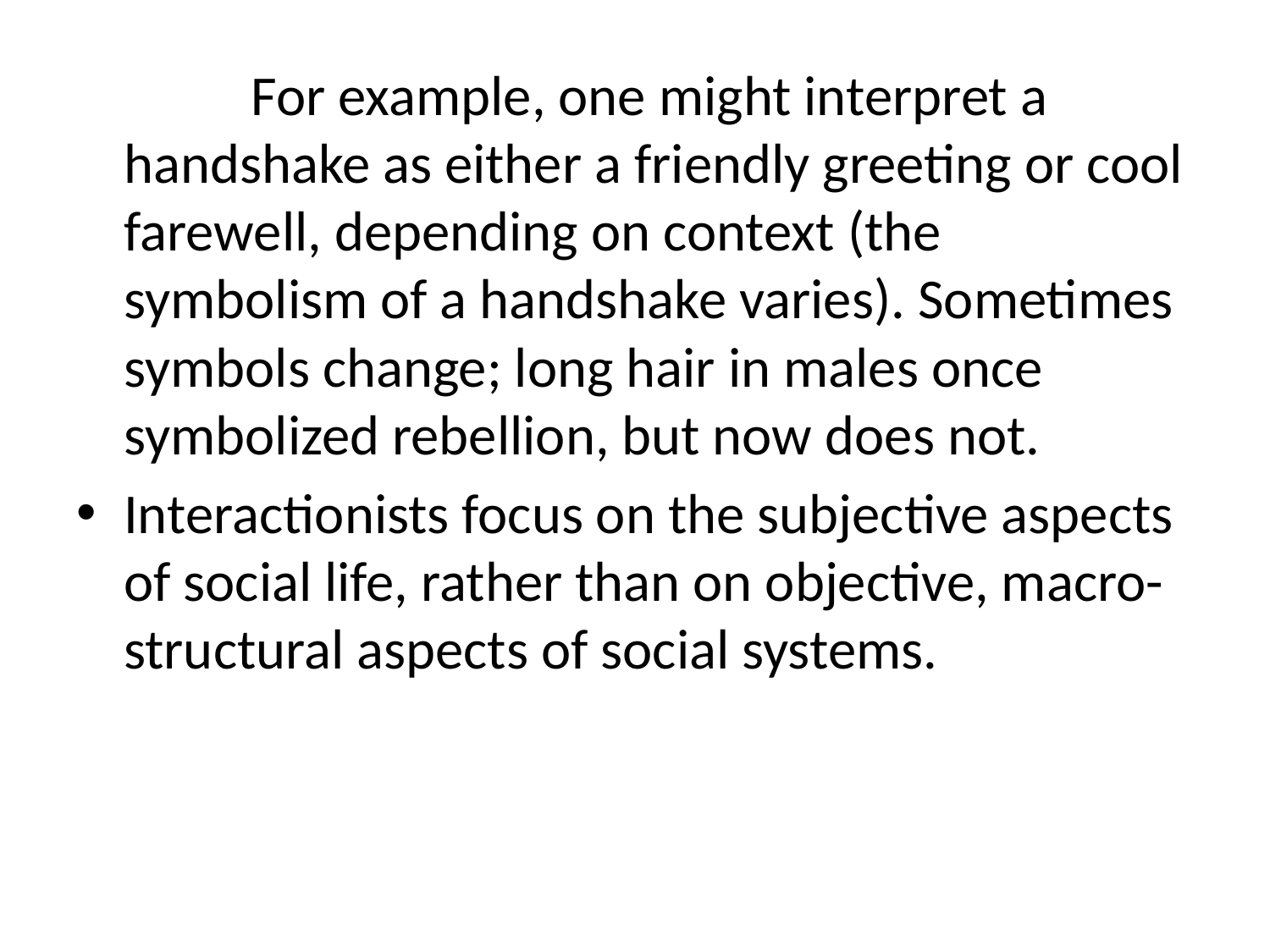

For example, one might interpret a handshake as either a friendly greeting or cool farewell, depending on context (the symbolism of a handshake varies). Sometimes symbols change; long hair in males once symbolized rebellion, but now does not.
Interactionists focus on the subjective aspects of social life, rather than on objective, macro-structural aspects of social systems.